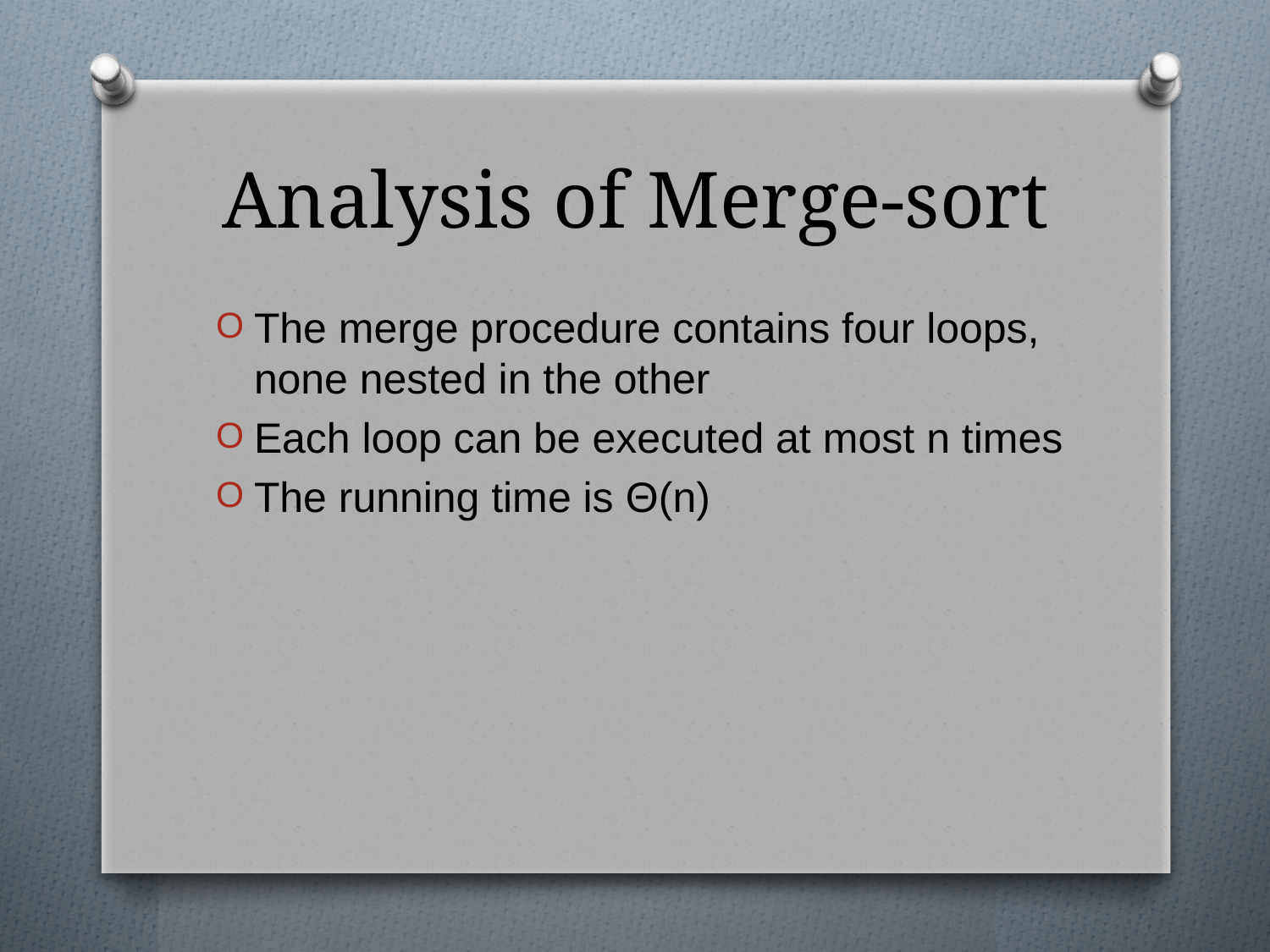

# Analysis of Merge-sort
The merge procedure contains four loops, none nested in the other
Each loop can be executed at most n times
The running time is Θ(n)